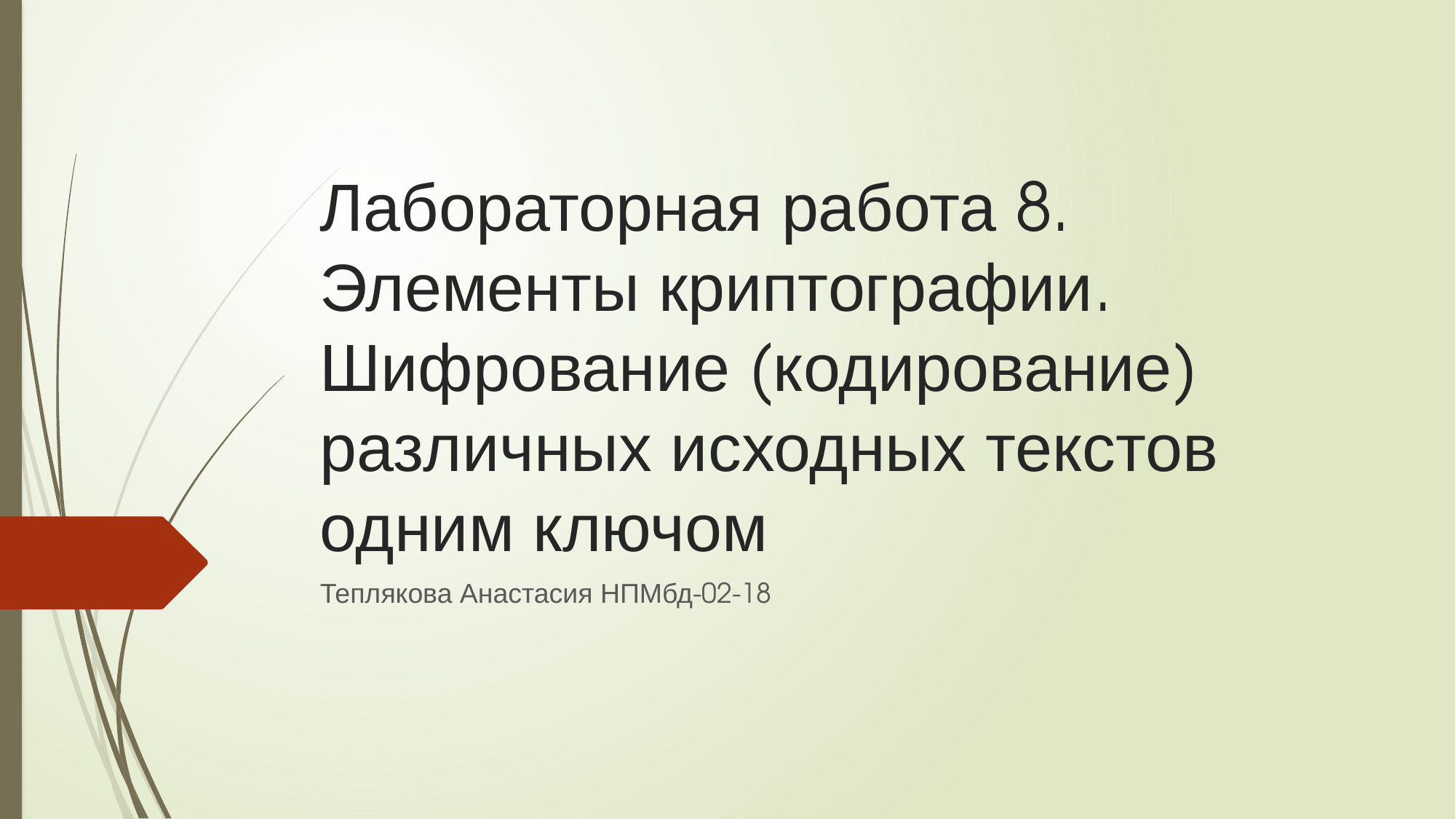

# Лабораторная работа 8. Элементы криптографии. Шифрование (кодирование) различных исходных текстов одним ключом
Теплякова Анастасия НПМбд-02-18